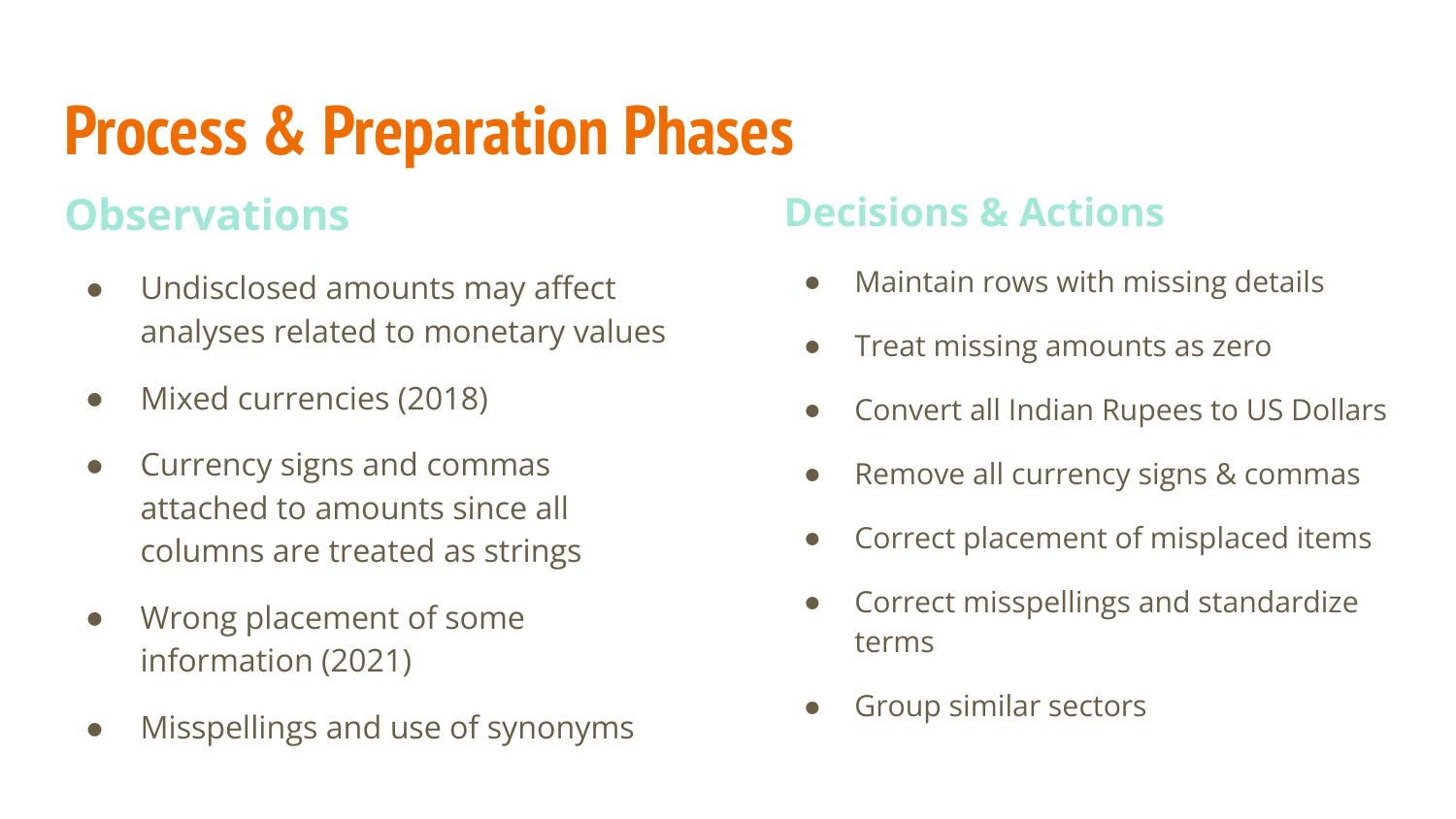

# Process & Preparation Phases
Observations
Undisclosed amounts may affect analyses related to monetary values
Mixed currencies (2018)
Currency signs and commas attached to amounts since all columns are treated as strings
Wrong placement of some information (2021)
Misspellings and use of synonyms
Decisions & Actions
Maintain rows with missing details
Treat missing amounts as zero
Convert all Indian Rupees to US Dollars
Remove all currency signs & commas
Correct placement of misplaced items
Correct misspellings and standardize terms
Group similar sectors